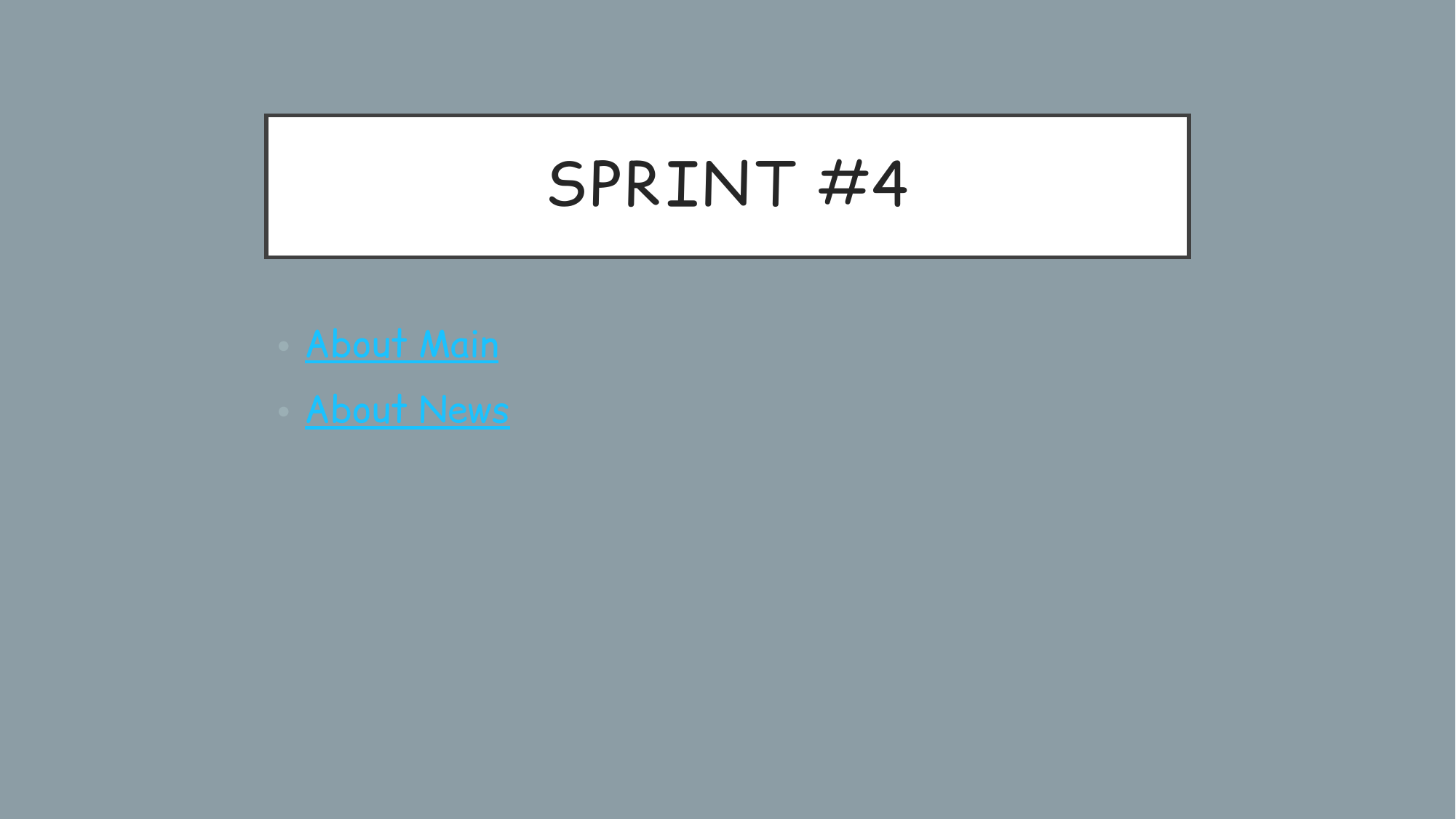

# Sprint #4
About Main
About News